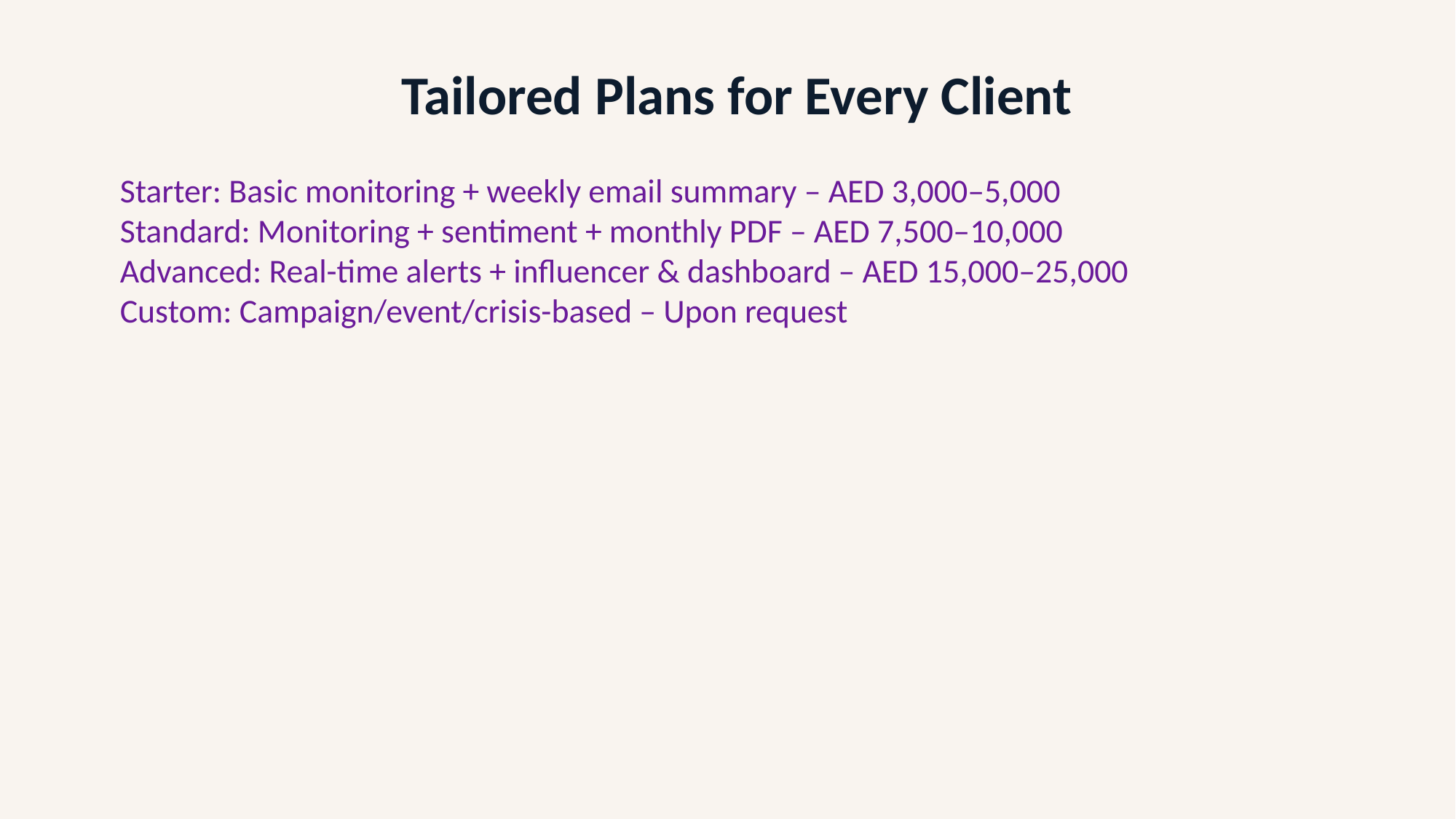

Tailored Plans for Every Client
Starter: Basic monitoring + weekly email summary – AED 3,000–5,000
Standard: Monitoring + sentiment + monthly PDF – AED 7,500–10,000
Advanced: Real-time alerts + influencer & dashboard – AED 15,000–25,000
Custom: Campaign/event/crisis-based – Upon request